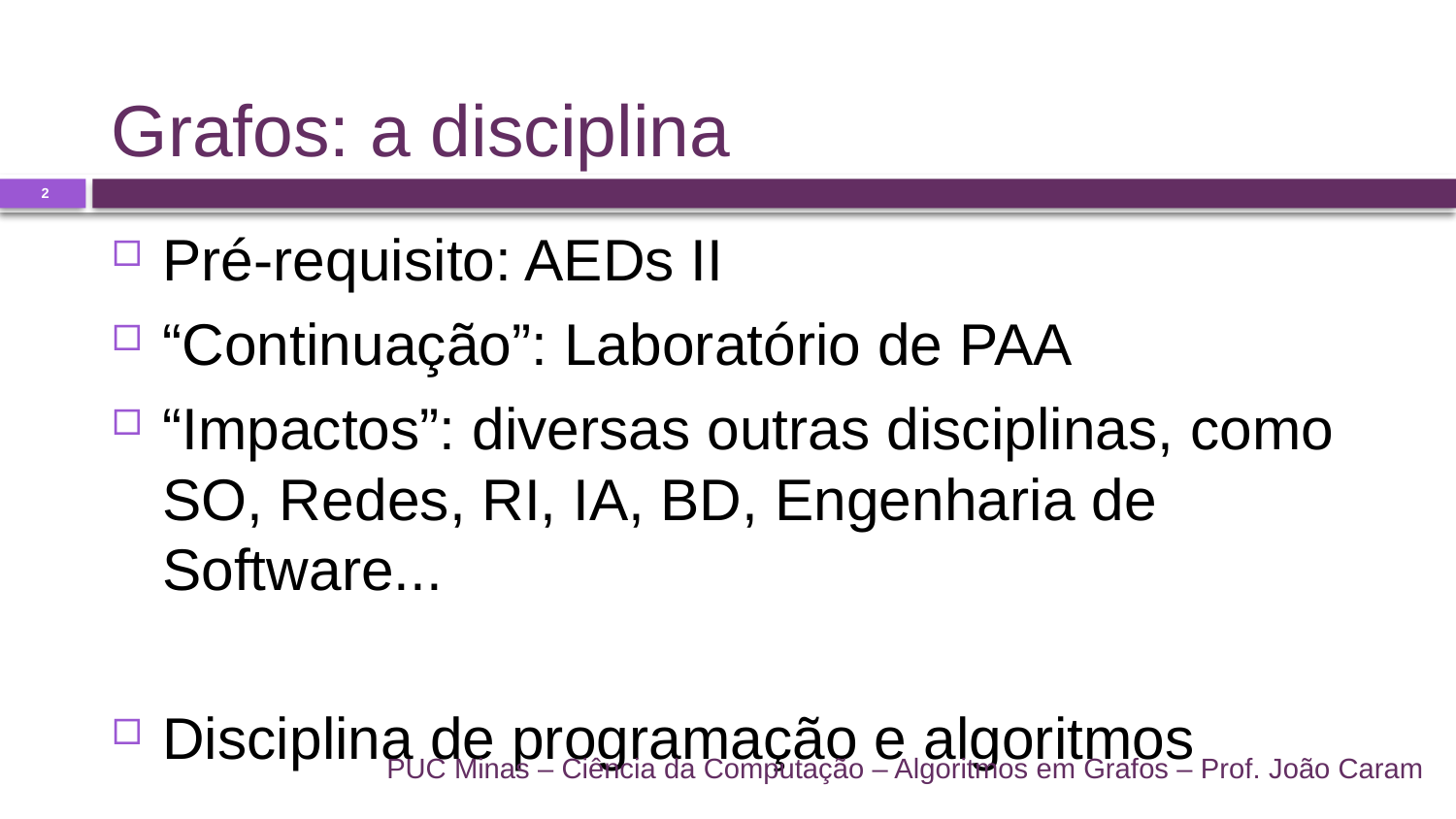

# Grafos: a disciplina
2
Pré-requisito: AEDs II
“Continuação”: Laboratório de PAA
“Impactos”: diversas outras disciplinas, como SO, Redes, RI, IA, BD, Engenharia de Software...

Disciplina de programação e algoritmos
PUC Minas – Ciência da Computação – Algoritmos em Grafos – Prof. João Caram